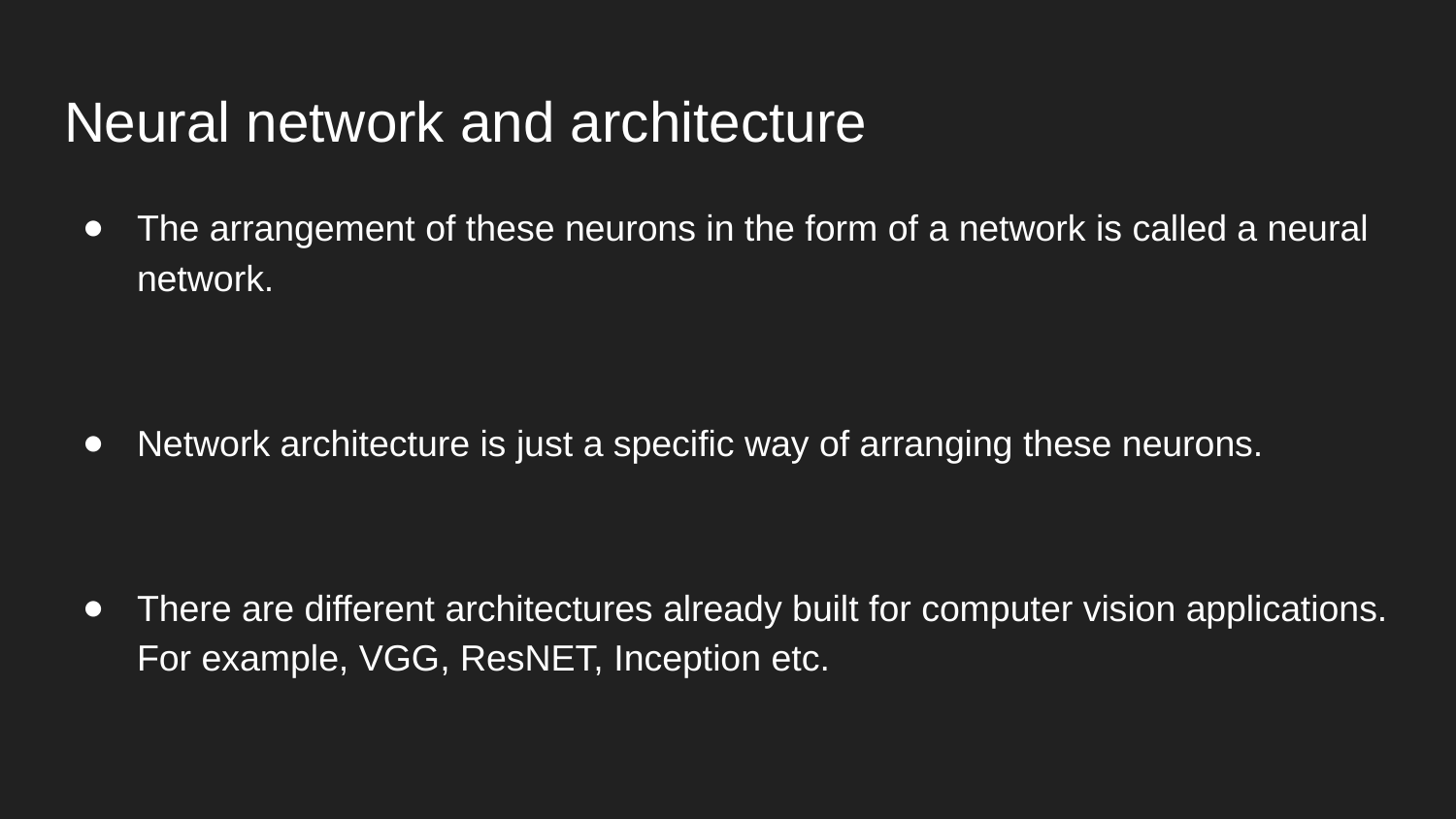

# Neural network and architecture
The arrangement of these neurons in the form of a network is called a neural network.

Network architecture is just a specific way of arranging these neurons.

There are different architectures already built for computer vision applications. For example, VGG, ResNET, Inception etc.